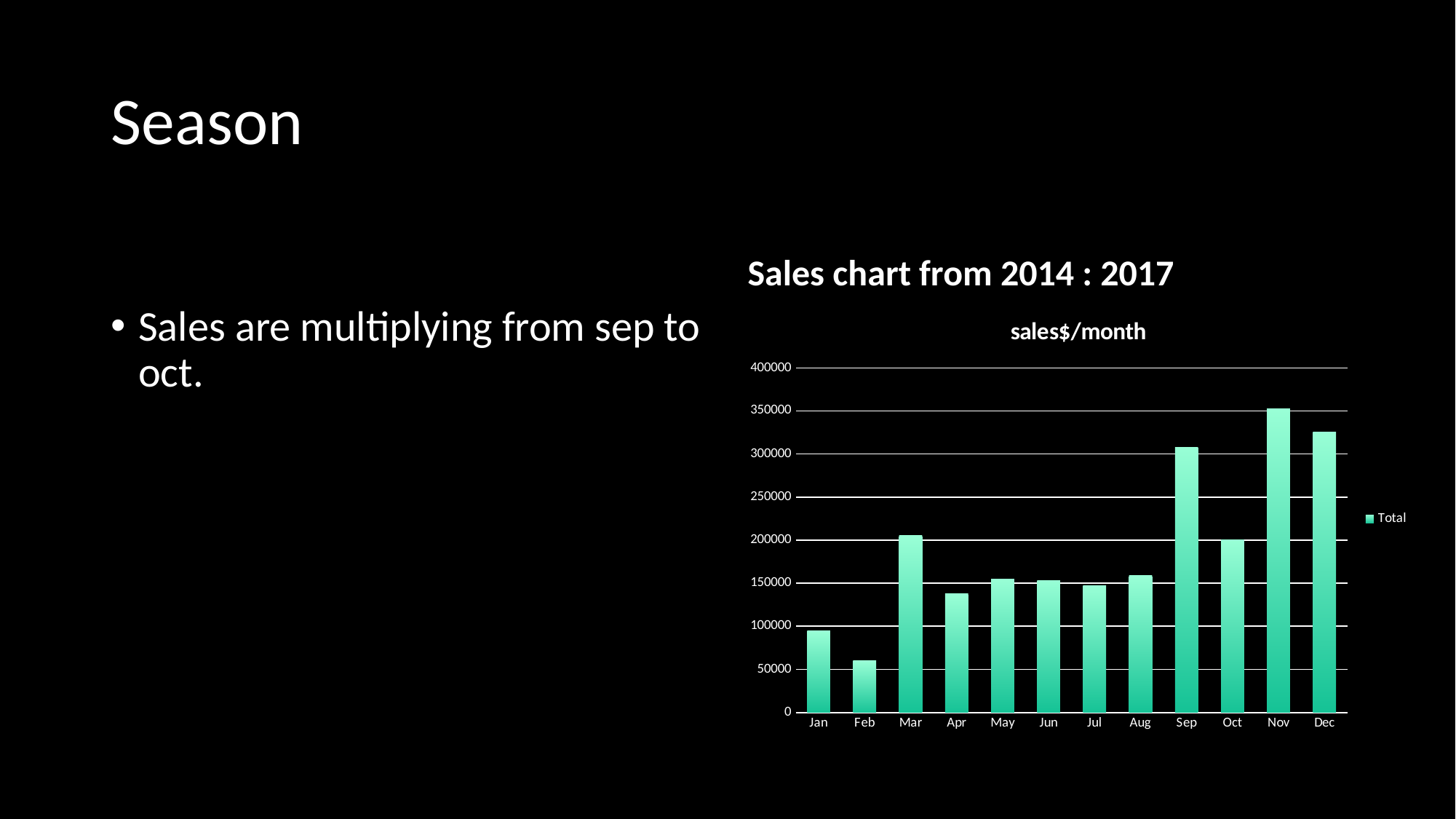

# Season
Sales chart from 2014 : 2017
Sales are multiplying from sep to oct.

### Chart: sales$/month

| Category | Total |
|---|---|
| Jan | 94924.83559999998 |
| Feb | 59751.251400000016 |
| Mar | 205005.48879999988 |
| Apr | 137762.12859999997 |
| May | 155028.81169999993 |
| Jun | 152718.67930000013 |
| Jul | 147238.0970000003 |
| Aug | 159044.0629999998 |
| Sep | 307649.94570000016 |
| Oct | 200322.98470000012 |
| Nov | 352461.0710000001 |
| Dec | 325293.5035000001 |